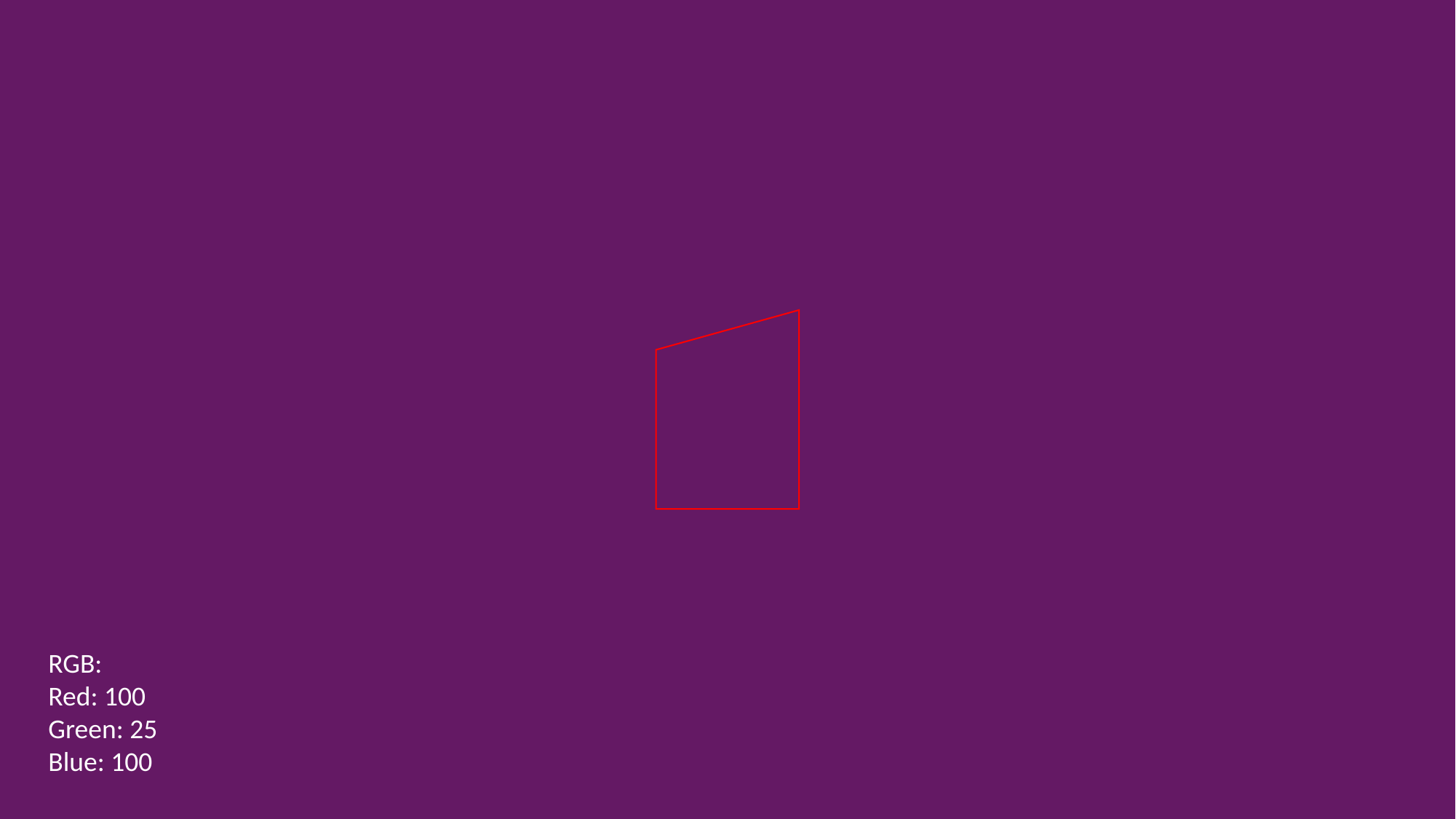

RGB:
Red: 100
Green: 25
Blue: 100